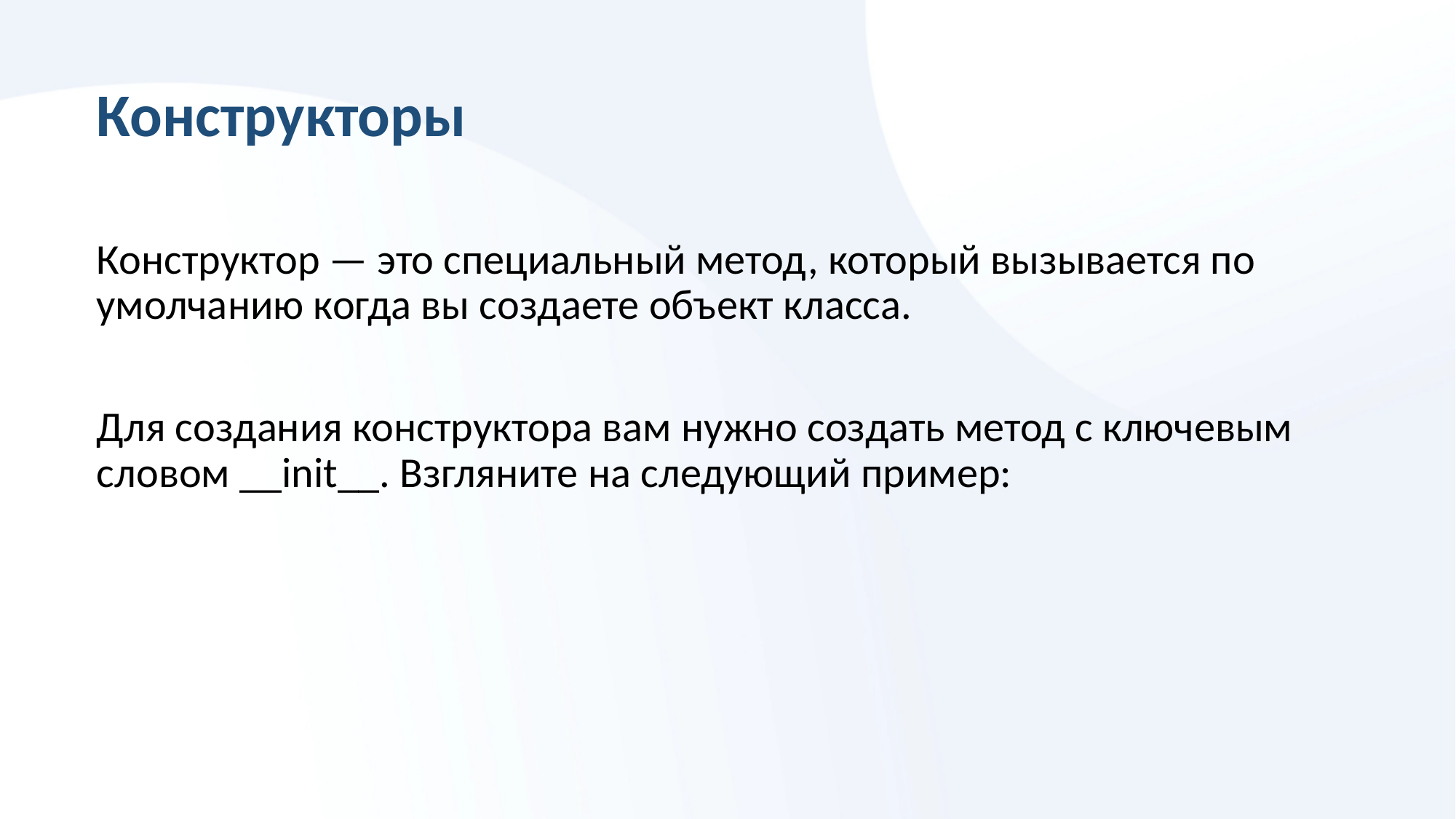

# Конструкторы
Конструктор — это специальный метод, который вызывается по умолчанию когда вы создаете объект класса.

Для создания конструктора вам нужно создать метод с ключевым словом __init__. Взгляните на следующий пример: